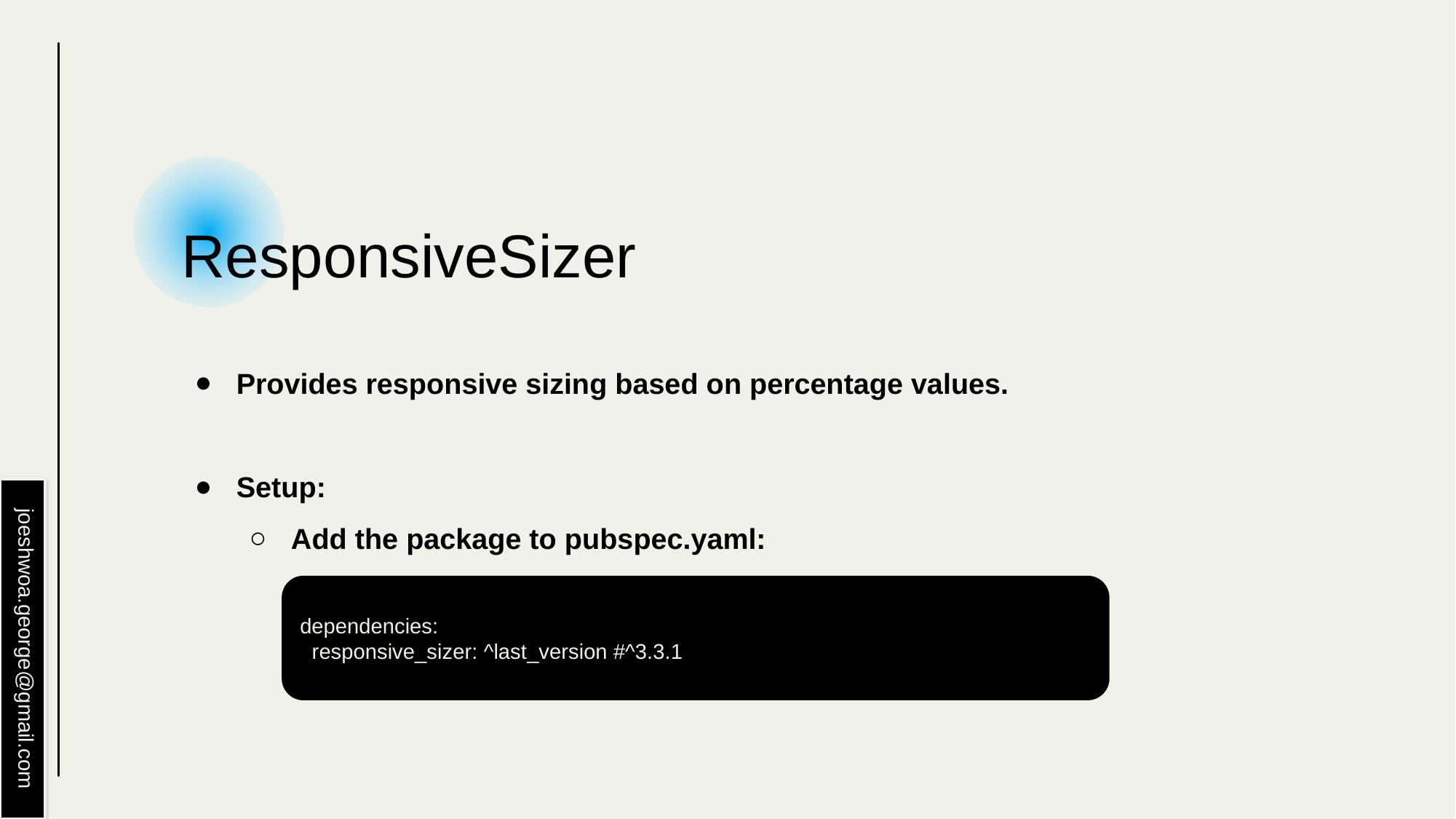

# ResponsiveSizer
Provides responsive sizing based on percentage values.

Setup:
Add the package to pubspec.yaml:

dependencies:
  responsive_sizer: ^last_version #^3.3.1
joeshwoa.george@gmail.com